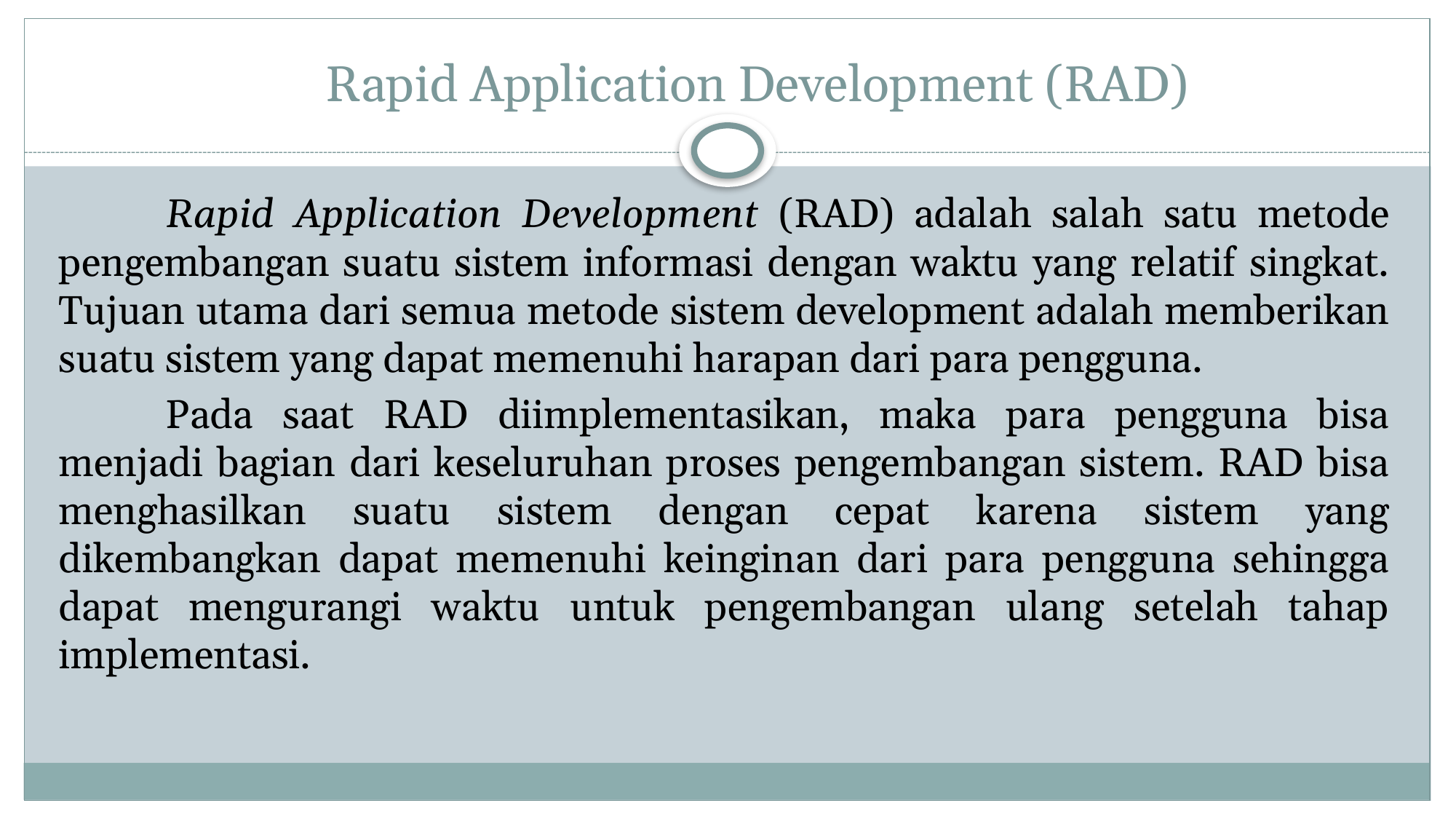

# Rapid Application Development (RAD)
	Rapid Application Development (RAD) adalah salah satu metode pengembangan suatu sistem informasi dengan waktu yang relatif singkat. Tujuan utama dari semua metode sistem development adalah memberikan suatu sistem yang dapat memenuhi harapan dari para pengguna.
	Pada saat RAD diimplementasikan, maka para pengguna bisa menjadi bagian dari keseluruhan proses pengembangan sistem. RAD bisa menghasilkan suatu sistem dengan cepat karena sistem yang dikembangkan dapat memenuhi keinginan dari para pengguna sehingga dapat mengurangi waktu untuk pengembangan ulang setelah tahap implementasi.